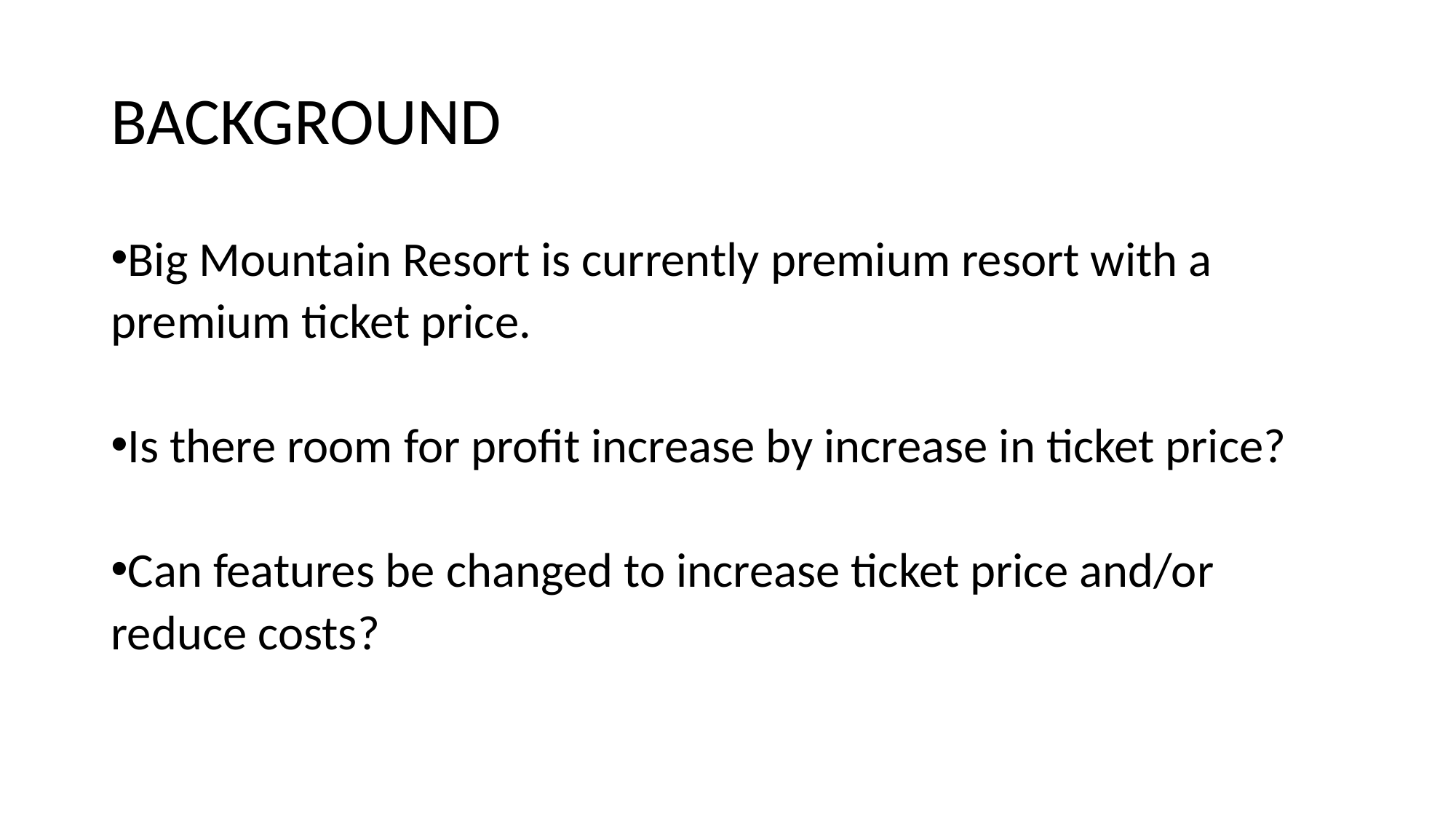

# BACKGROUND
Big Mountain Resort is currently premium resort with a premium ticket price.

Is there room for profit increase by increase in ticket price?

Can features be changed to increase ticket price and/or reduce costs?